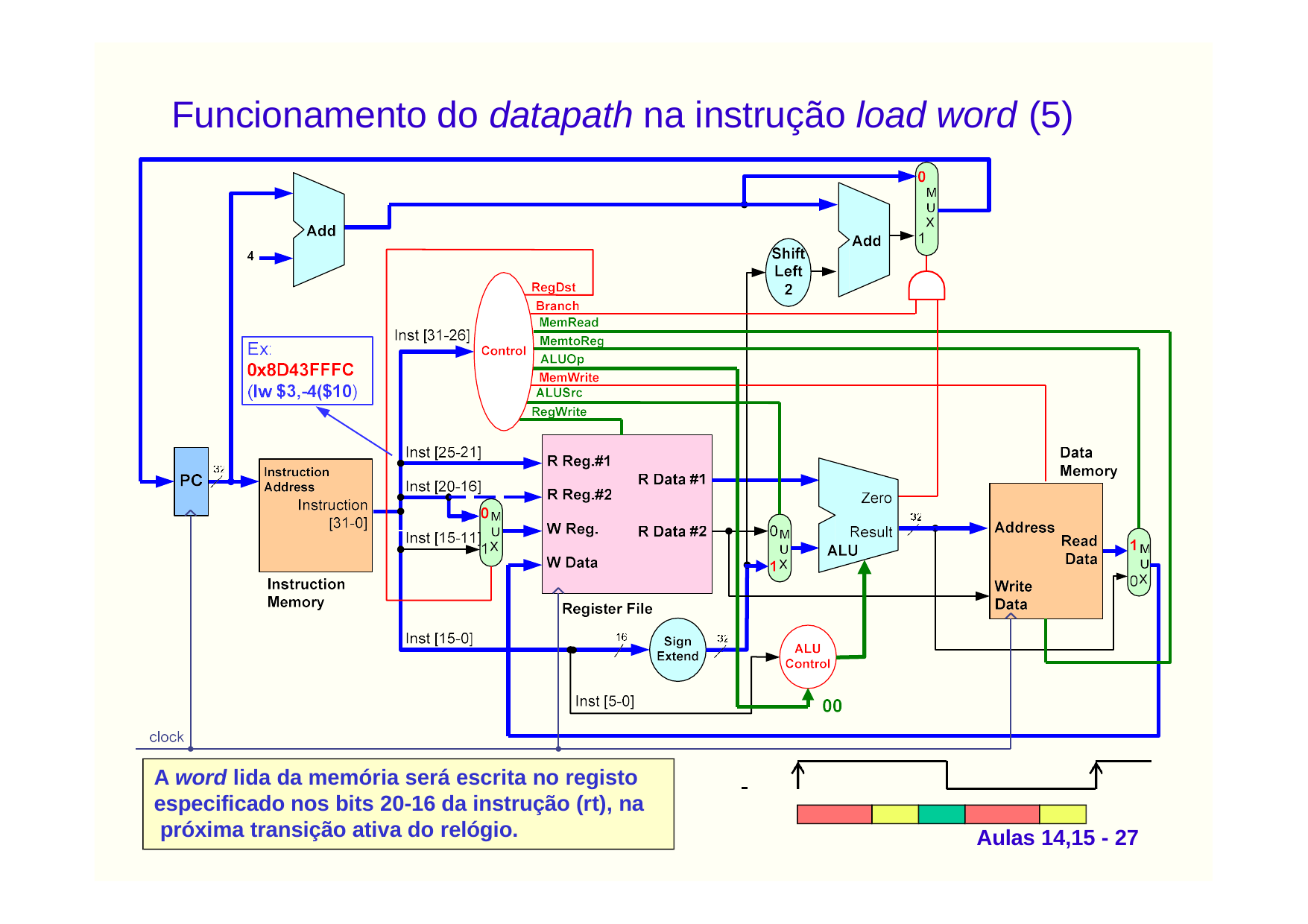

# Funcionamento do datapath na instrução load word (5)

A word lida da memória será escrita no registo  especificado nos bits 20-16 da instrução (rt), na  próxima transição ativa do relógio.

Aulas 14,15 - 27